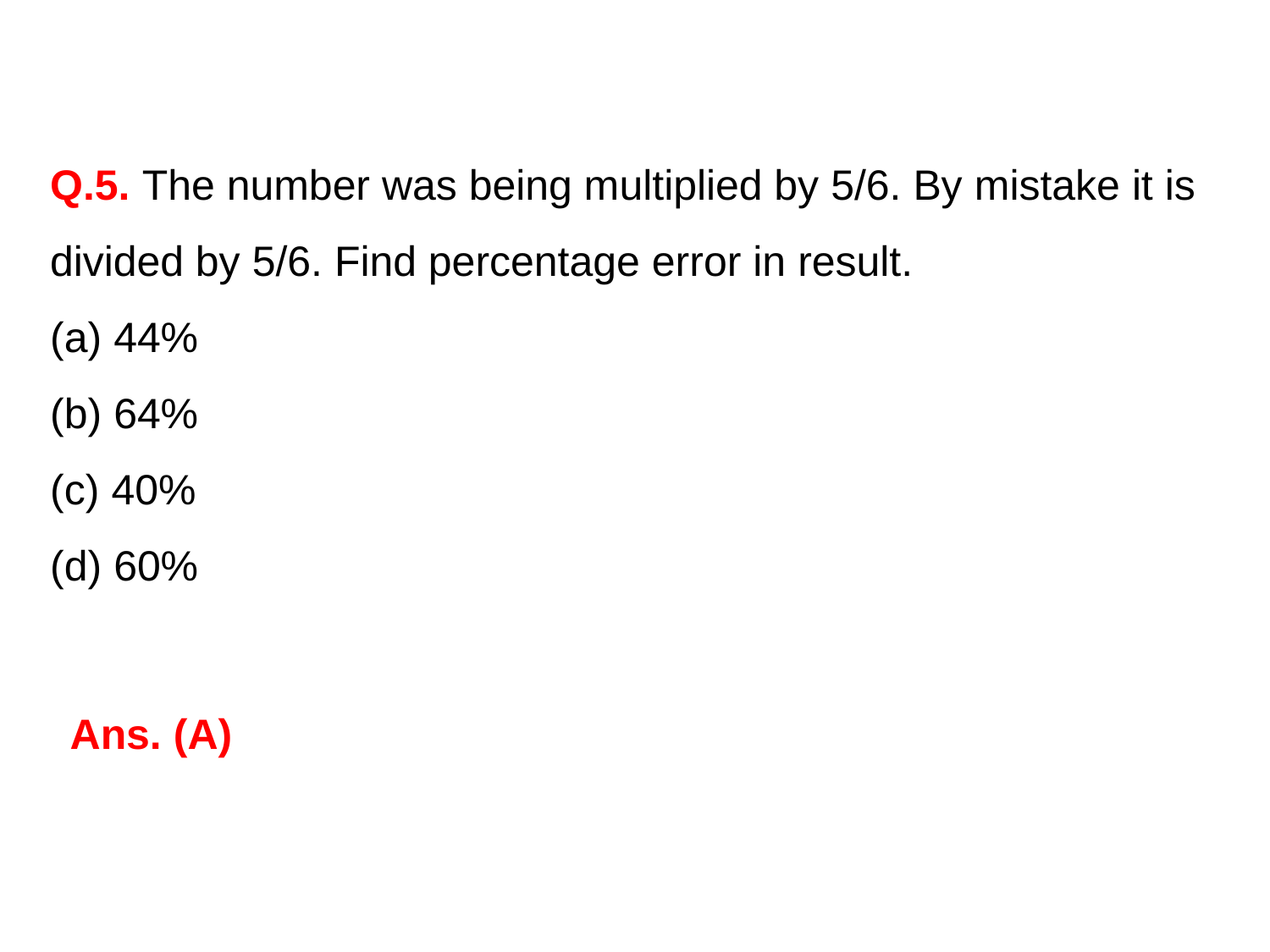

# Q.5. The number was being multiplied by 5/6. By mistake it is divided by 5/6. Find percentage error in result. (a) 44% (b) 64% (c) 40% (d) 60%
Ans. (A)